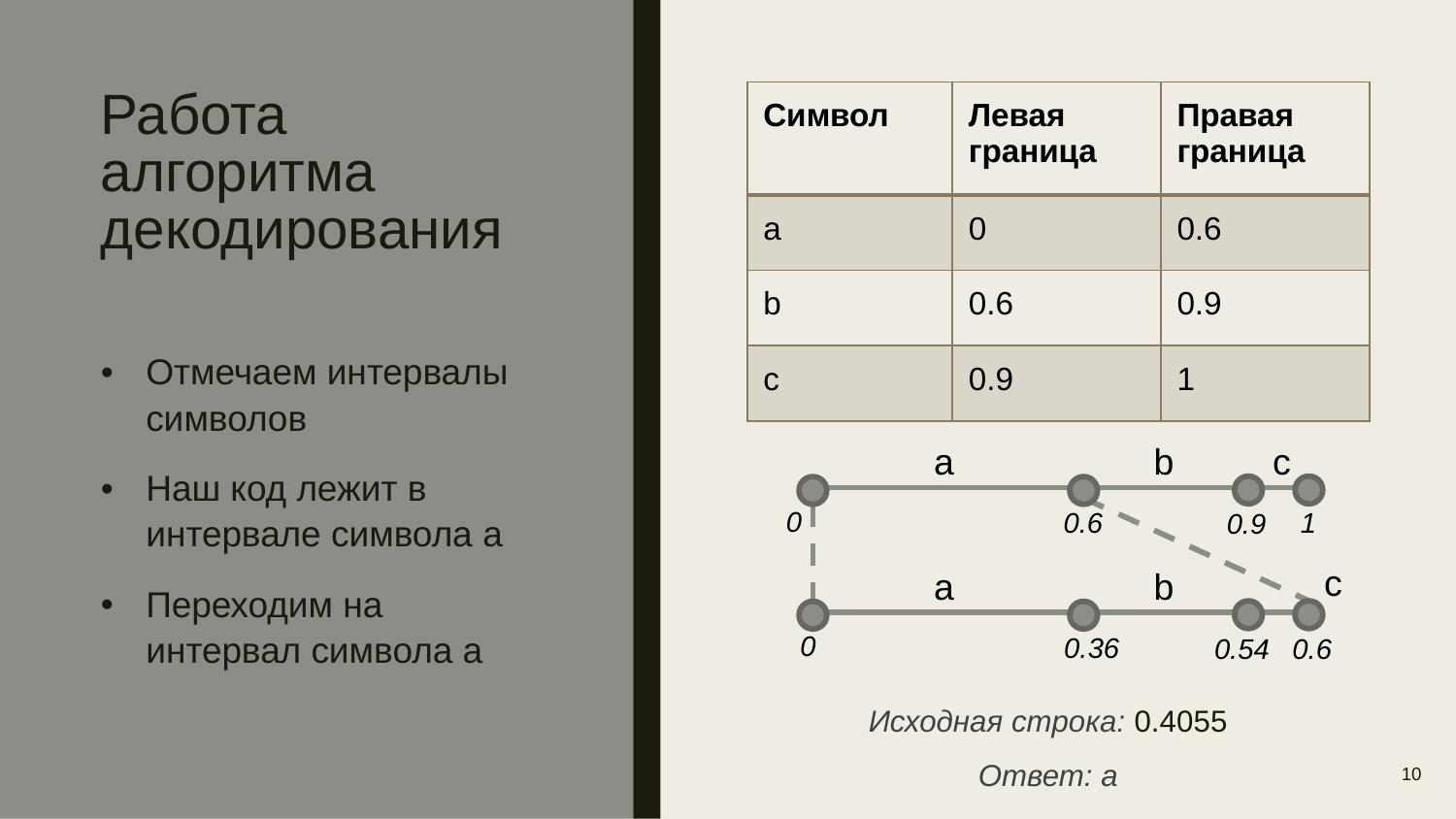

# Работа алгоритма декодирования
| Символ | Левая граница | Правая граница |
| --- | --- | --- |
| a | 0 | 0.6 |
| b | 0.6 | 0.9 |
| c | 0.9 | 1 |
Отмечаем интервалы символов
Наш код лежит в интервале символа a
Переходим на интервал символа a
c
a
b

0
0.6
1
0.9
c
a
b

0
0.36
0.6
0.54
Исходная строка: 0.4055
10
Ответ: a